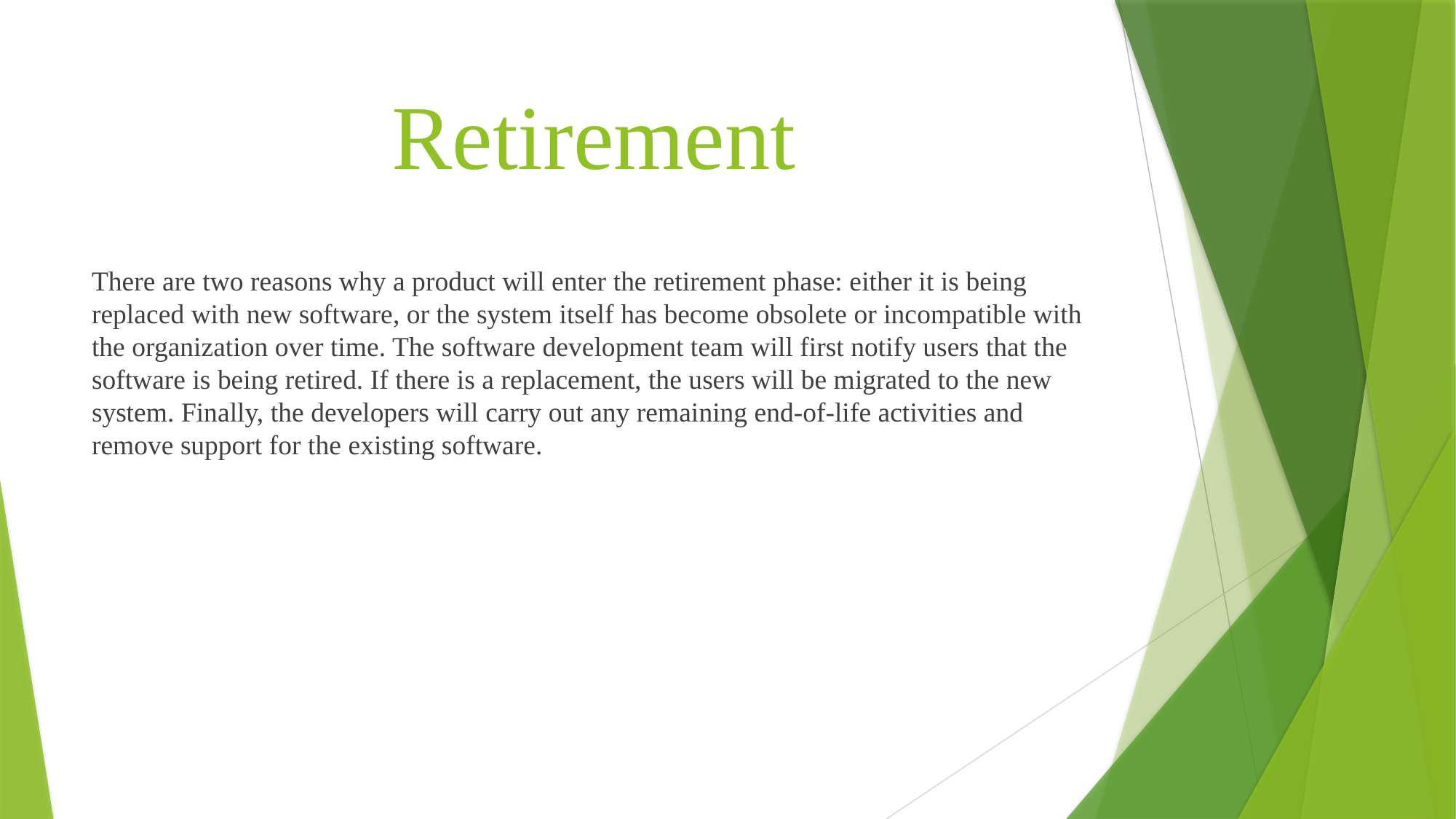

# Retirement
There are two reasons why a product will enter the retirement phase: either it is being replaced with new software, or the system itself has become obsolete or incompatible with the organization over time. The software development team will first notify users that the software is being retired. If there is a replacement, the users will be migrated to the new system. Finally, the developers will carry out any remaining end-of-life activities and remove support for the existing software.